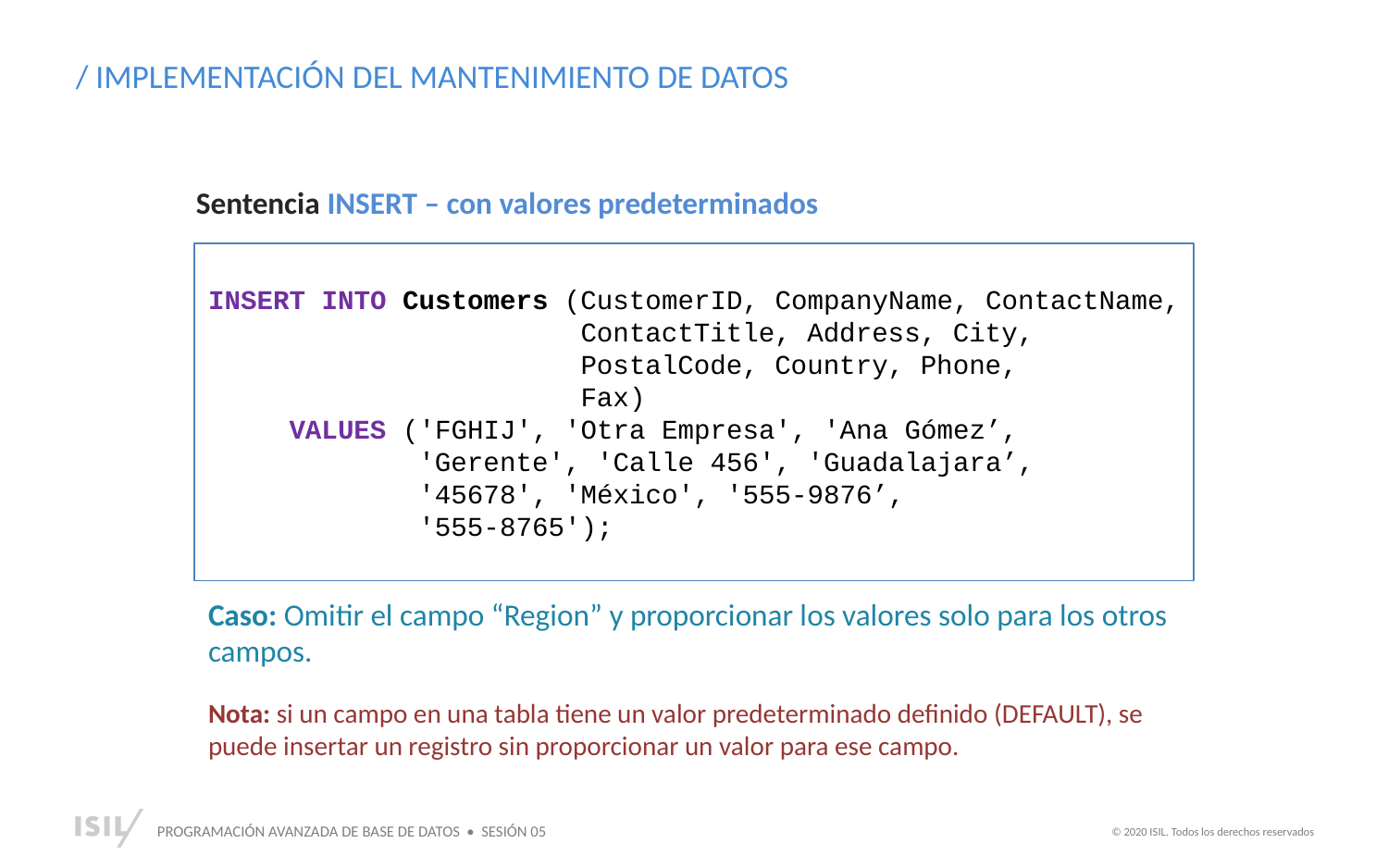

/ IMPLEMENTACIÓN DEL MANTENIMIENTO DE DATOS
Sentencia INSERT – con valores predeterminados

INSERT INTO Customers (CustomerID, CompanyName, ContactName,
                       ContactTitle, Address, City,
                       PostalCode, Country, Phone,
                       Fax)
     VALUES ('FGHIJ', 'Otra Empresa', 'Ana Gómez’,
             'Gerente', 'Calle 456', 'Guadalajara’,
             '45678', 'México', '555-9876’,
             '555-8765');

Caso: Omitir el campo “Region” y proporcionar los valores solo para los otros campos.

Nota: si un campo en una tabla tiene un valor predeterminado definido (DEFAULT), se puede insertar un registro sin proporcionar un valor para ese campo.